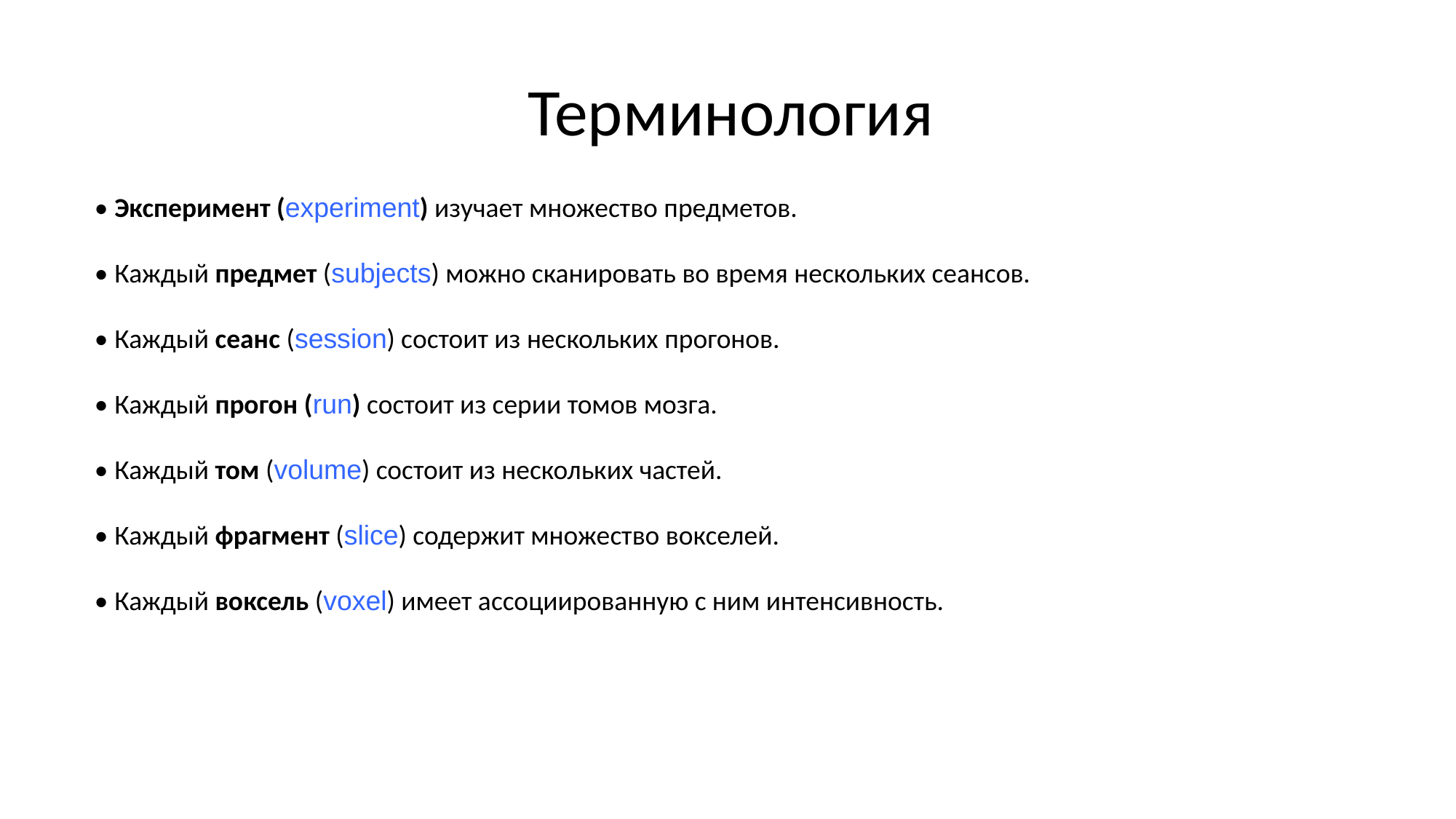

# Терминология
• Эксперимент (experiment) изучает множество предметов.

• Каждый предмет (subjects) можно сканировать во время нескольких сеансов.

• Каждый сеанс (session) состоит из нескольких прогонов.

• Каждый прогон (run) состоит из серии томов мозга.

• Каждый том (volume) состоит из нескольких частей.

• Каждый фрагмент (slice) содержит множество вокселей.

• Каждый воксель (voxel) имеет ассоциированную с ним интенсивность.